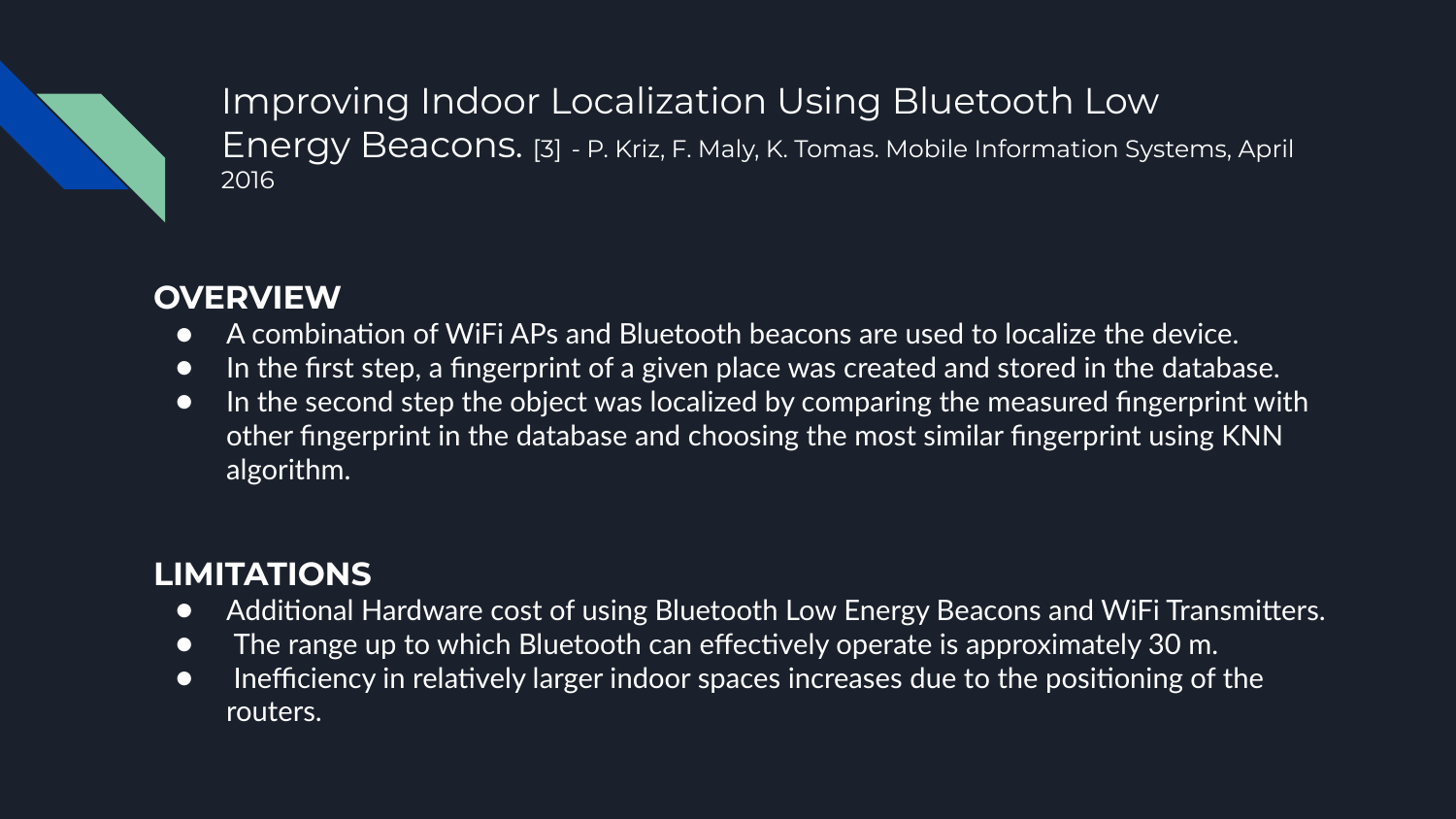

# Improving Indoor Localization Using Bluetooth Low
Energy Beacons. [3] - P. Kriz, F. Maly, K. Tomas. Mobile Information Systems, April 2016

OVERVIEW
A combination of WiFi APs and Bluetooth beacons are used to localize the device.
In the first step, a fingerprint of a given place was created and stored in the database.
In the second step the object was localized by comparing the measured fingerprint with other fingerprint in the database and choosing the most similar fingerprint using KNN algorithm.

LIMITATIONS
Additional Hardware cost of using Bluetooth Low Energy Beacons and WiFi Transmitters.
 The range up to which Bluetooth can effectively operate is approximately 30 m.
 Inefficiency in relatively larger indoor spaces increases due to the positioning of the routers.